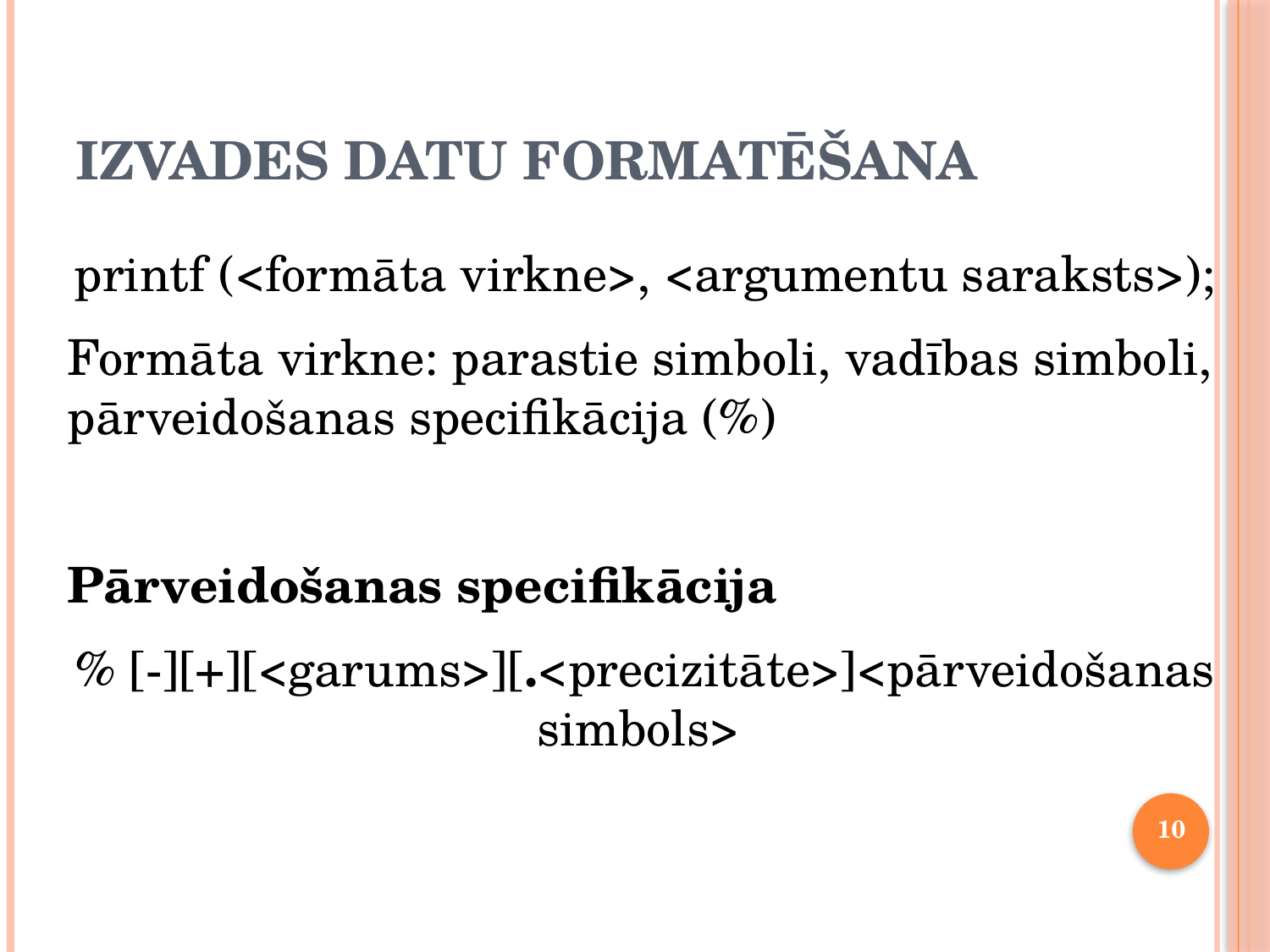

# Izvades datu formatēšana
printf (<formāta virkne>, <argumentu saraksts>);
Formāta virkne: parastie simboli, vadības simboli, pārveidošanas specifikācija (%)

Pārveidošanas specifikācija
% [-][+][<garums>][.<precizitāte>]<pārveidošanas simbols>

10